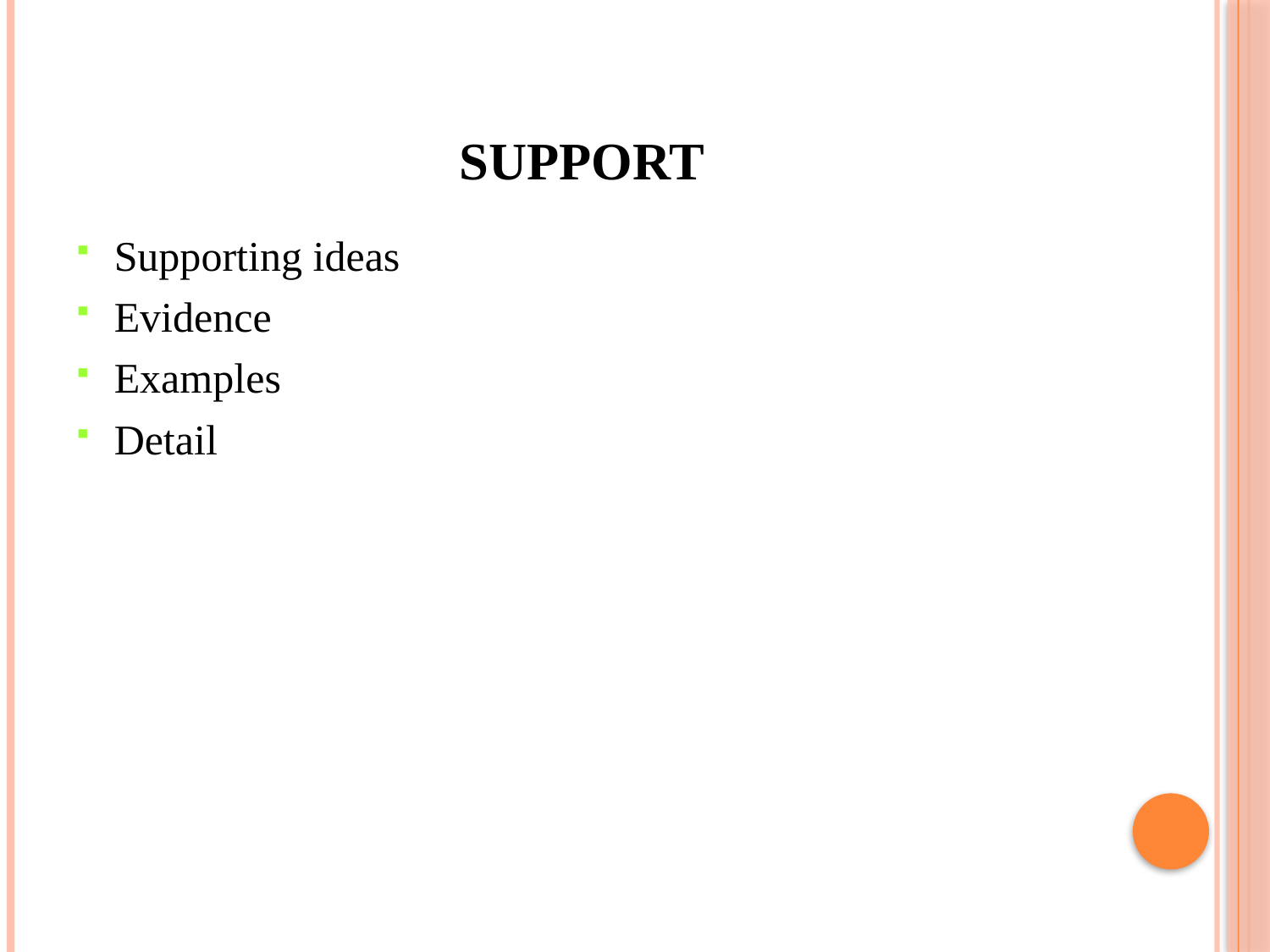

# Support
Supporting ideas
Evidence
Examples
Detail